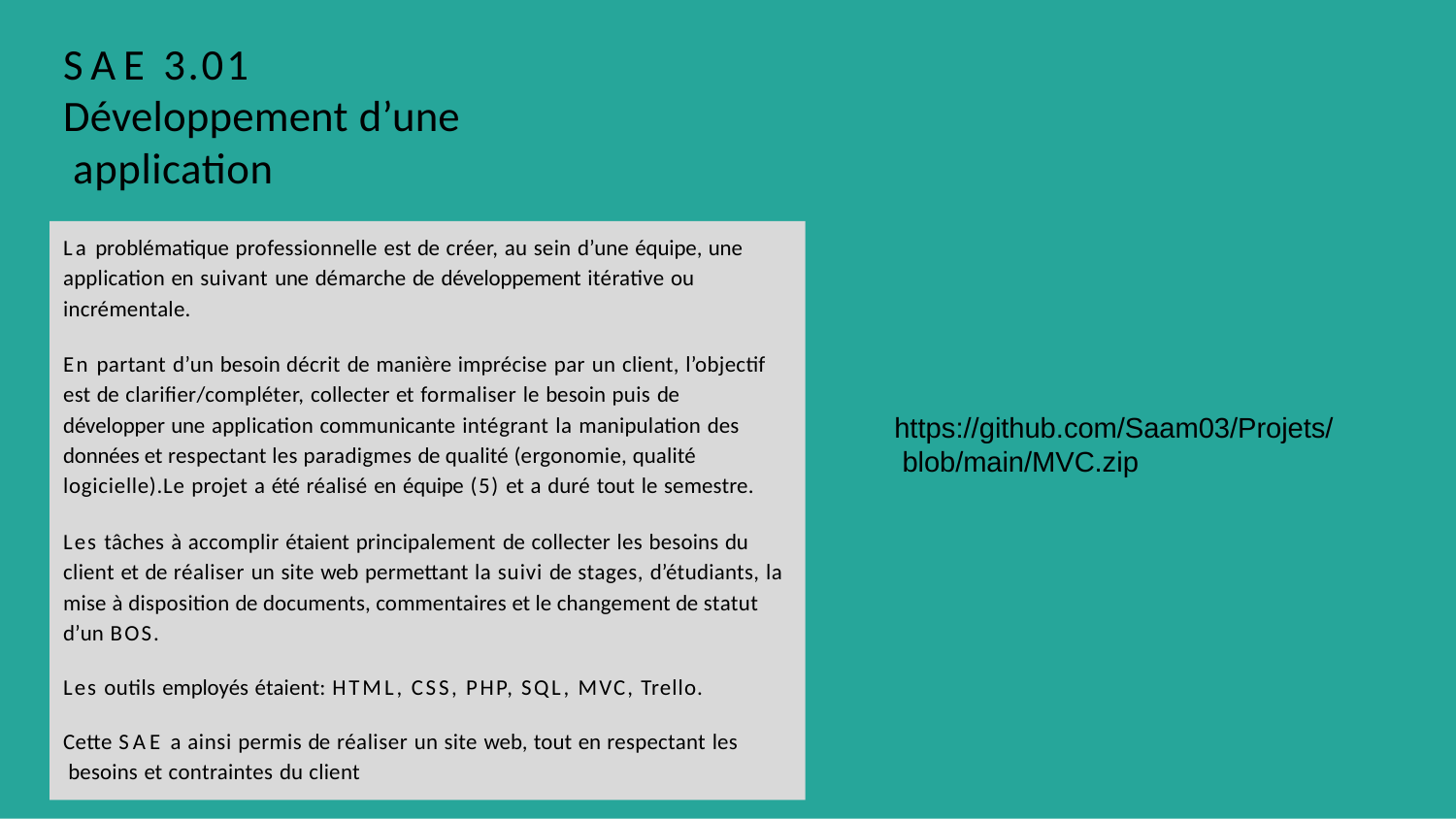

# SAE 3.01
Développement d’une  application

La problématique professionnelle est de créer, au sein d’une équipe, une  application en suivant une démarche de développement itérative ou  incrémentale.
En partant d’un besoin décrit de manière imprécise par un client, l’objectif  est de clariﬁer/compléter, collecter et formaliser le besoin puis de  développer une application communicante intégrant la manipulation des  données et respectant les paradigmes de qualité (ergonomie, qualité  logicielle).Le projet a été réalisé en équipe (5) et a duré tout le semestre.
https://github.com/Saam03/Projets/  blob/main/MVC.zip
Les tâches à accomplir étaient principalement de collecter les besoins du  client et de réaliser un site web permettant la suivi de stages, d’étudiants, la  mise à disposition de documents, commentaires et le changement de statut  d’un BOS.

Les outils employés étaient: HTML, CSS, PHP, SQL, MVC, Trello.

Cette SAE a ainsi permis de réaliser un site web, tout en respectant les  besoins et contraintes du client